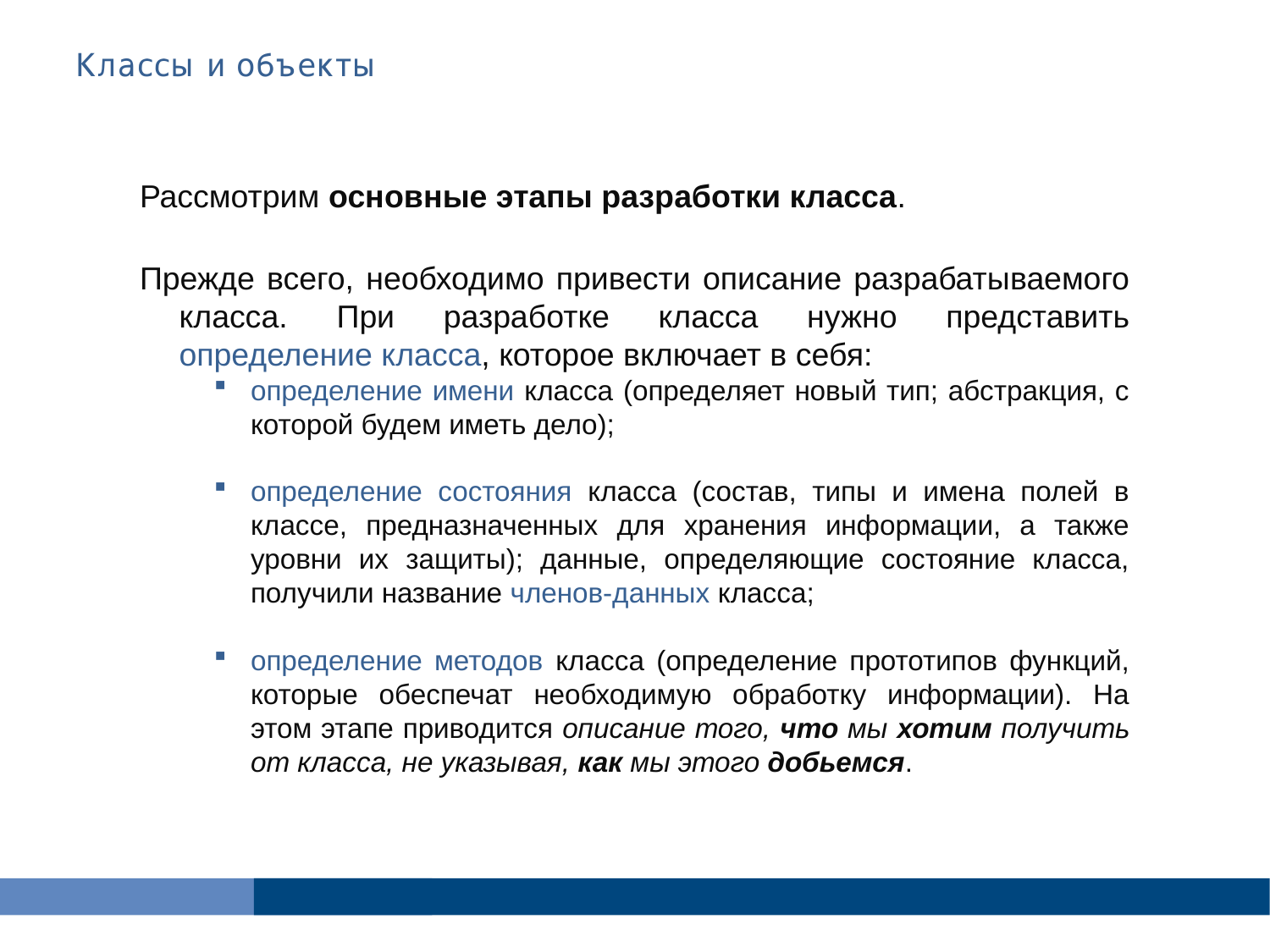

Классы и объекты
Рассмотрим основные этапы разработки класса.

Прежде всего, необходимо привести описание разрабатываемого класса. При разработке класса нужно представить определение класса, которое включает в себя:
определение имени класса (определяет новый тип; абстракция, с которой будем иметь дело);

определение состояния класса (состав, типы и имена полей в классе, предназначенных для хранения информации, а также уровни их защиты); данные, определяющие состояние класса, получили название членов-данных класса;

определение методов класса (определение прототипов функций, которые обеспечат необходимую обработку информации). На этом этапе приводится описание того, что мы хотим получить от класса, не указывая, как мы этого добьемся.